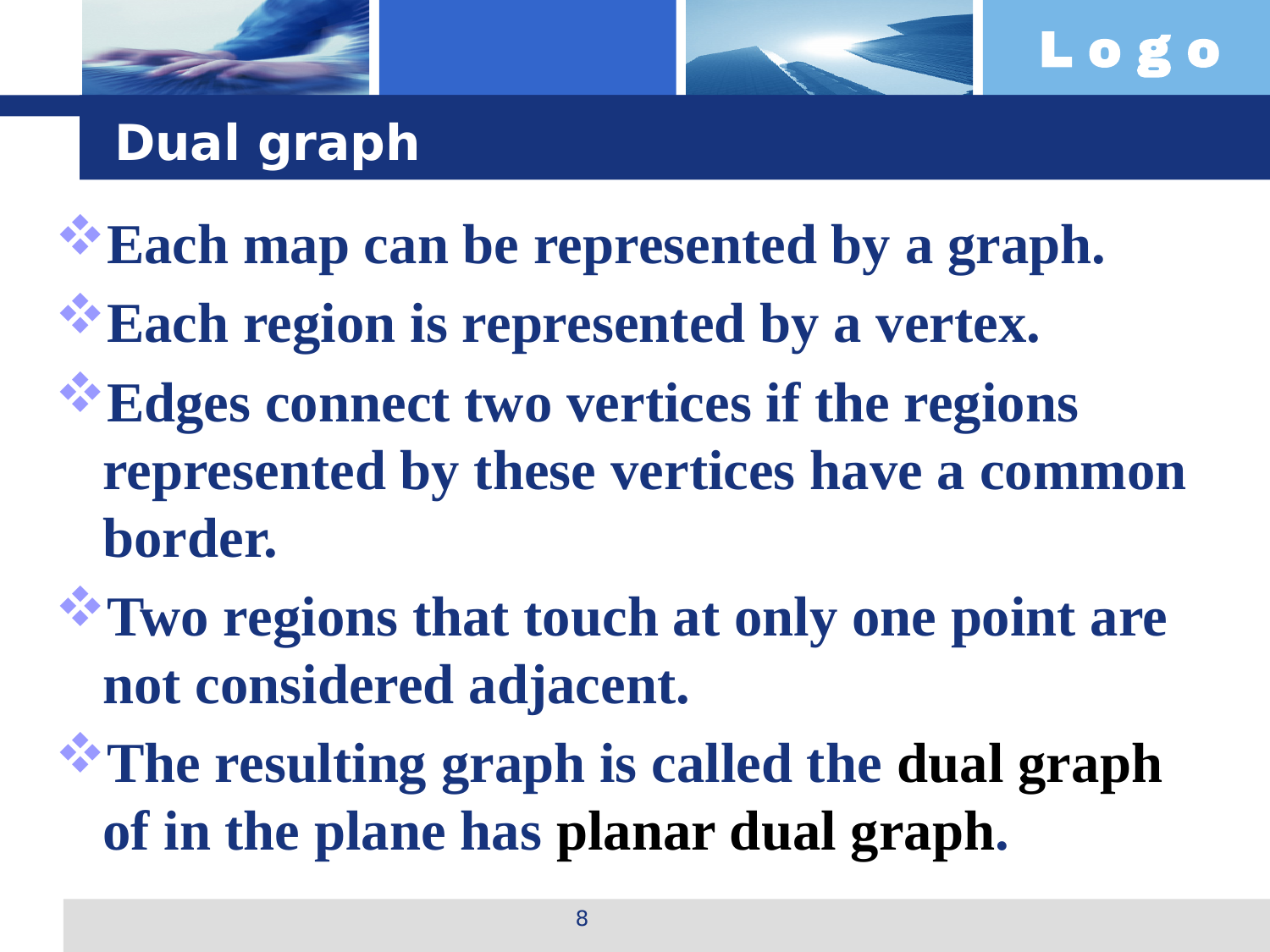

# Dual graph
Each map can be represented by a graph.
Each region is represented by a vertex.
Edges connect two vertices if the regions represented by these vertices have a common border.
Two regions that touch at only one point are not considered adjacent.
The resulting graph is called the dual graph of in the plane has planar dual graph.
8